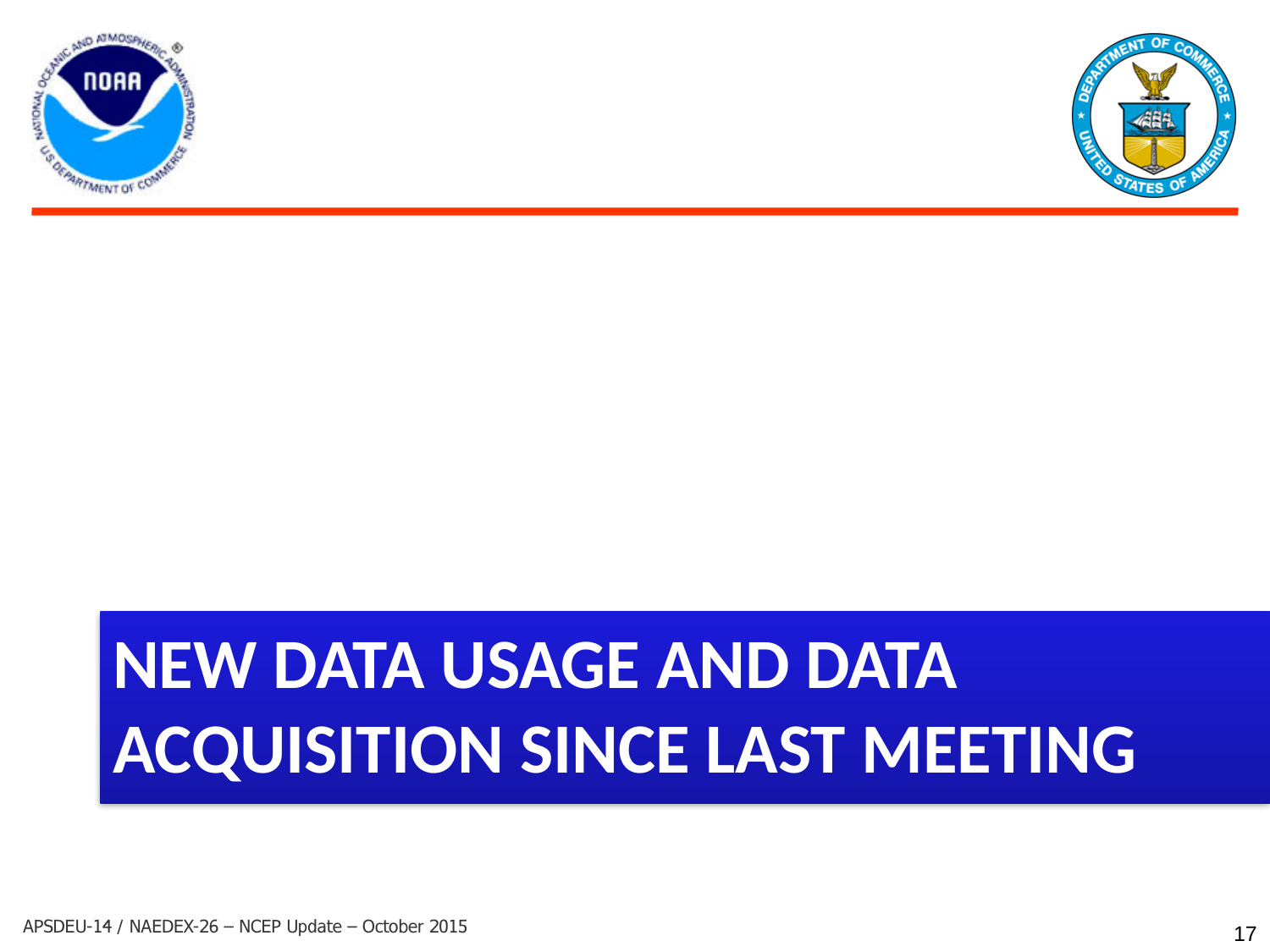

NEW Data Usage and Data acquisition SINCE LAST MEETING
17
APSDEU-14 / NAEDEX-26 – NCEP Update – October 2015